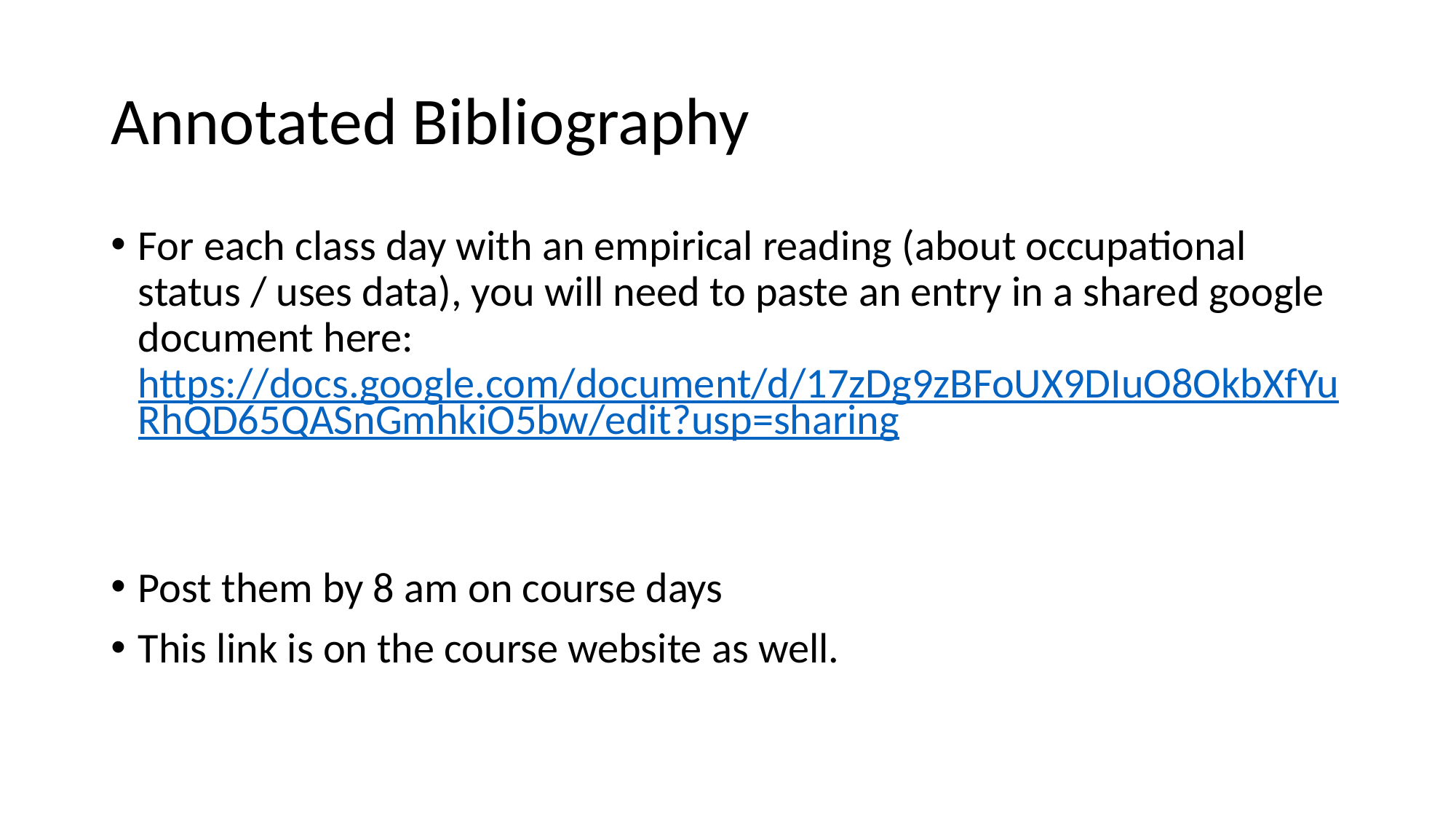

# Annotated Bibliography
For each class day with an empirical reading (about occupational status / uses data), you will need to paste an entry in a shared google document here: https://docs.google.com/document/d/17zDg9zBFoUX9DIuO8OkbXfYuRhQD65QASnGmhkiO5bw/edit?usp=sharing

Post them by 8 am on course days
This link is on the course website as well.